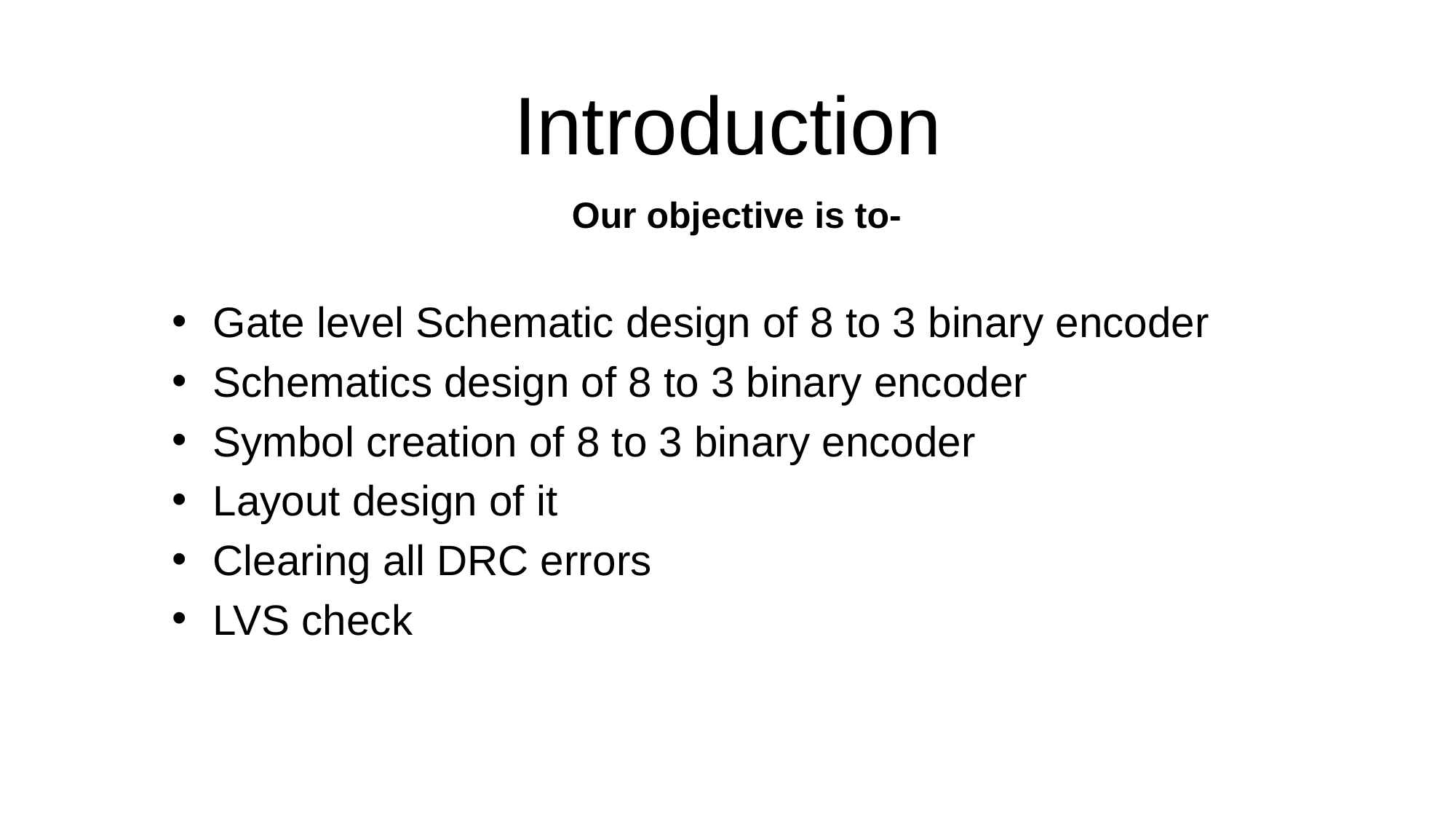

Introduction
Our objective is to-

Gate level Schematic design of 8 to 3 binary encoder
Schematics design of 8 to 3 binary encoder
Symbol creation of 8 to 3 binary encoder
Layout design of it
Clearing all DRC errors
LVS check